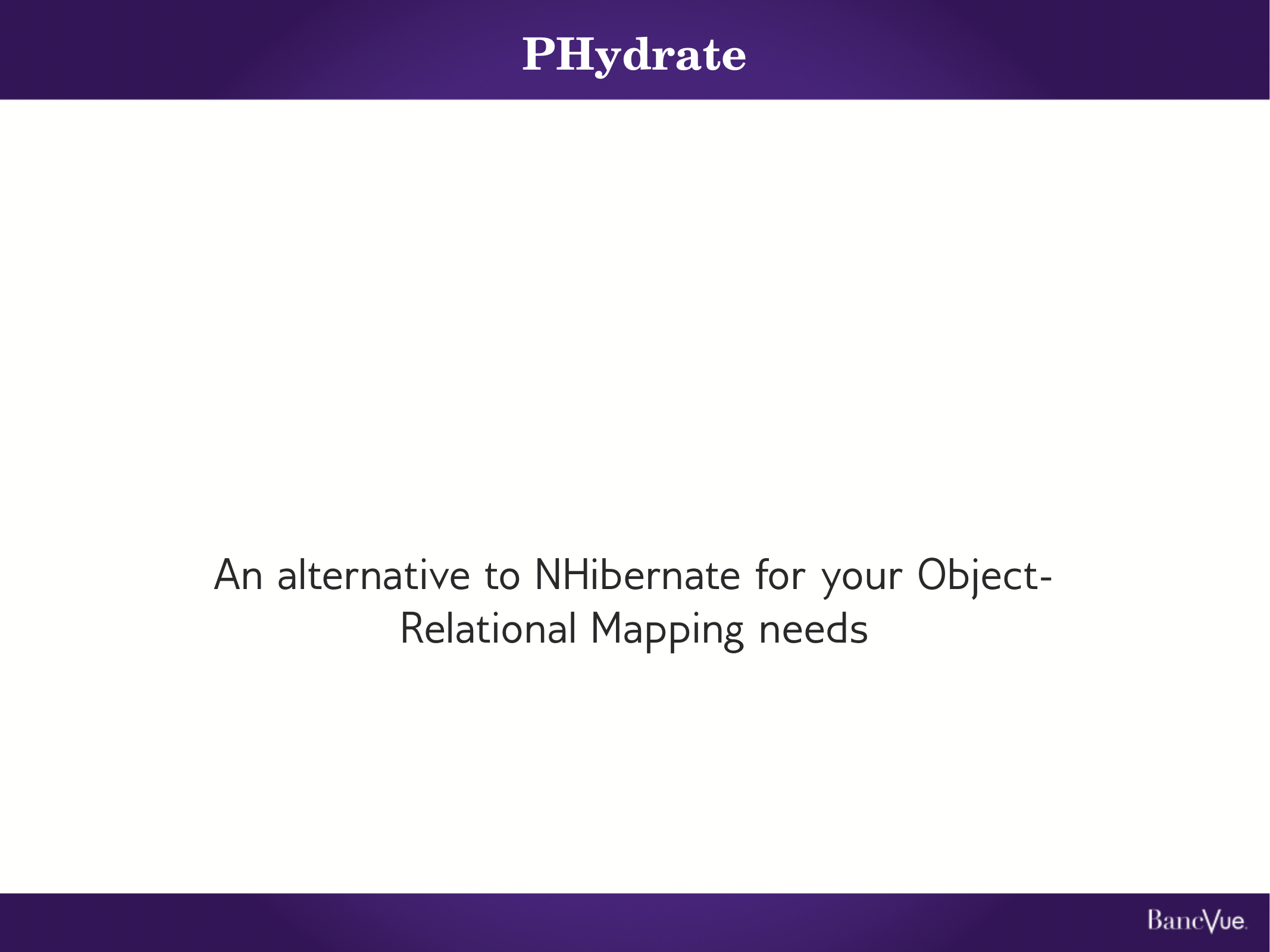

# PHydrate
An alternative to NHibernate for your Object-Relational Mapping needs